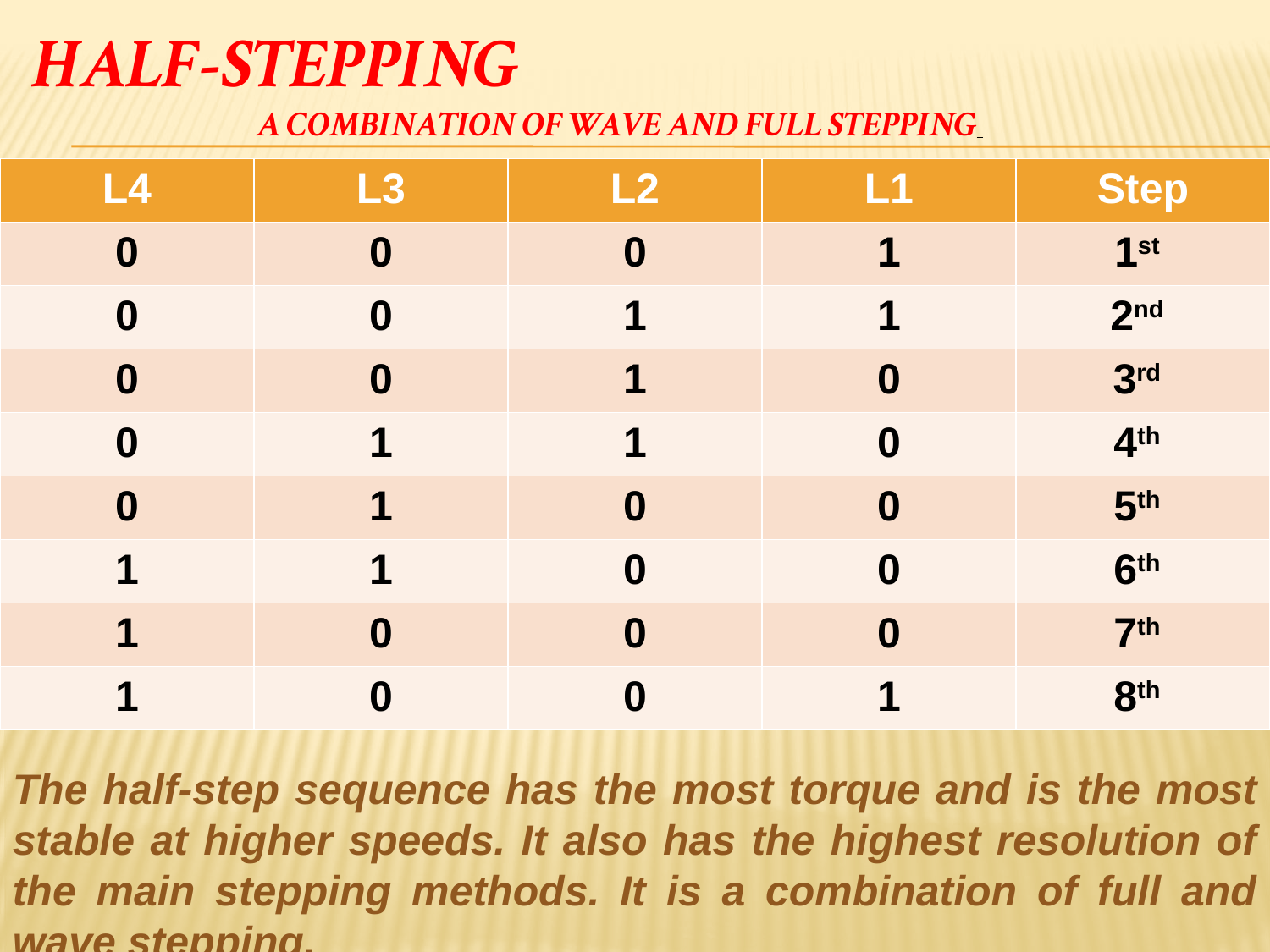

HALF-STEPPING
A COMBINATION OF WAVE AND FULL STEPPING
| L4 | L3 | L2 | L1 | Step |
| --- | --- | --- | --- | --- |
| 0 | 0 | 0 | 1 | 1st |
| 0 | 0 | 1 | 1 | 2nd |
| 0 | 0 | 1 | 0 | 3rd |
| 0 | 1 | 1 | 0 | 4th |
| 0 | 1 | 0 | 0 | 5th |
| 1 | 1 | 0 | 0 | 6th |
| 1 | 0 | 0 | 0 | 7th |
| 1 | 0 | 0 | 1 | 8th |
The half-step sequence has the most torque and is the most stable at higher speeds. It also has the highest resolution of the main stepping methods. It is a combination of full and wave stepping.